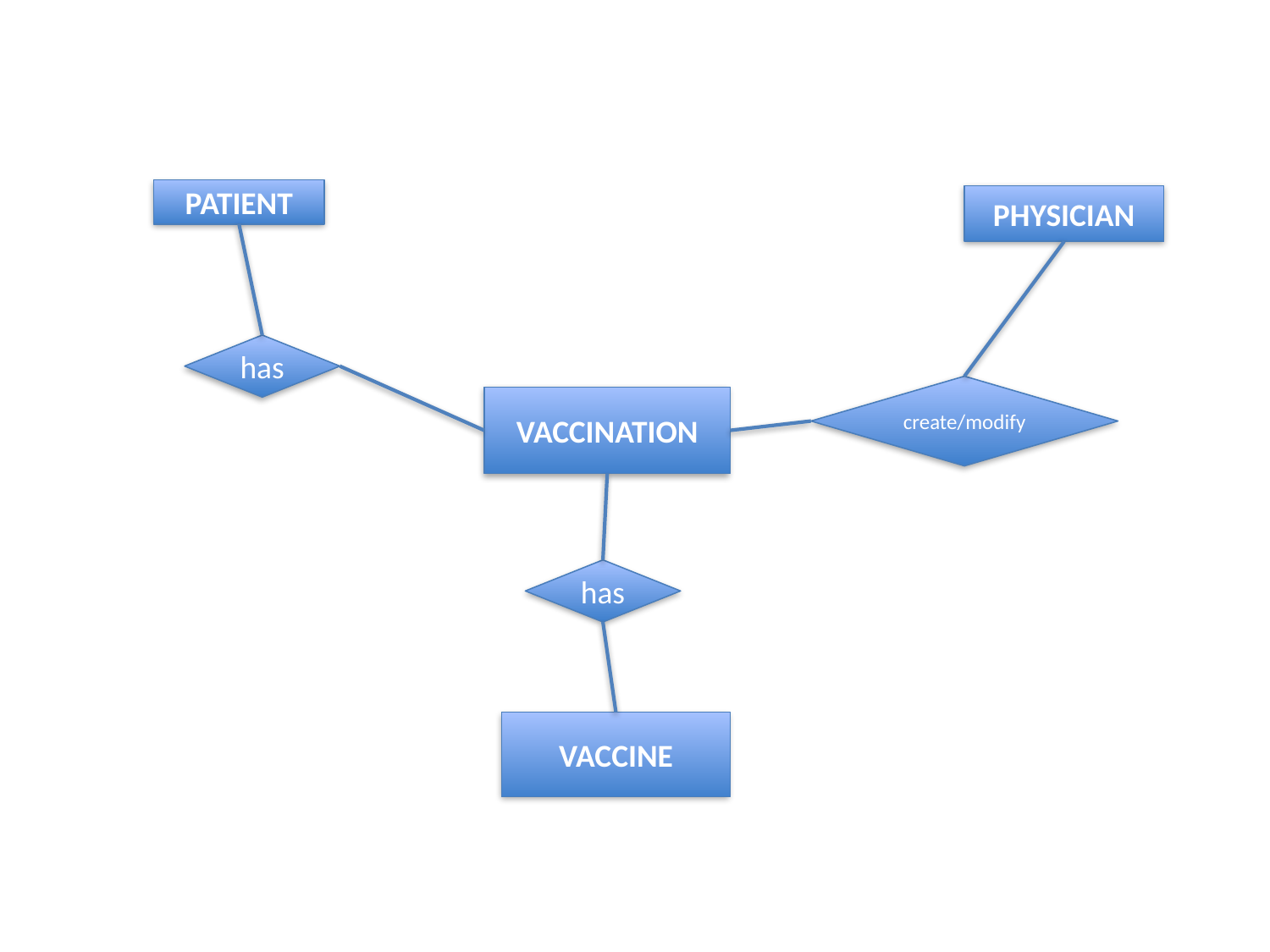

#
PATIENT
PHYSICIAN
has
create/modify
VACCINATION
has
VACCINE